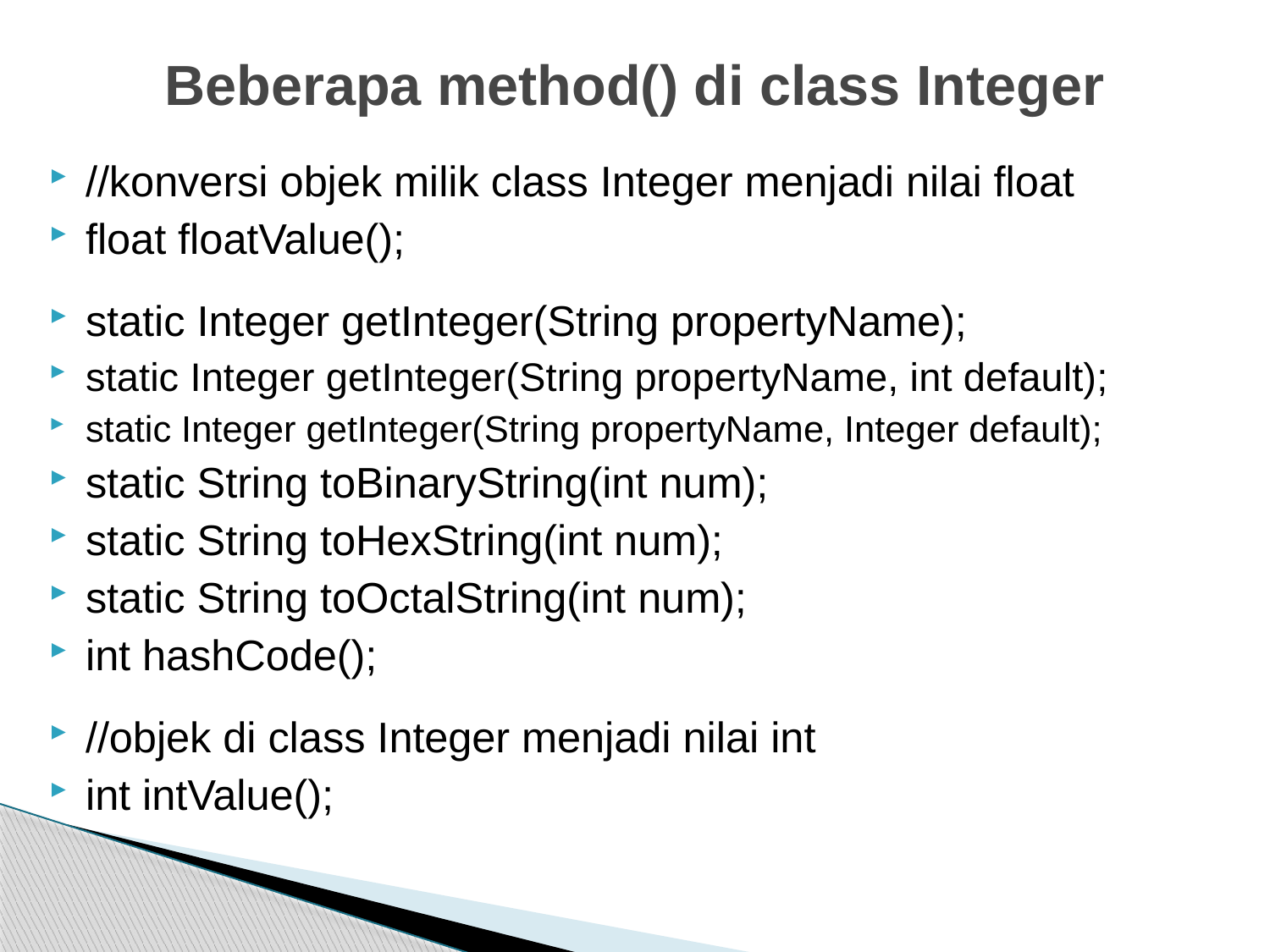

# Beberapa method() di class Integer
//konversi objek milik class Integer menjadi nilai float
float floatValue();

static Integer getInteger(String propertyName);
static Integer getInteger(String propertyName, int default);
static Integer getInteger(String propertyName, Integer default);
static String toBinaryString(int num);
static String toHexString(int num);
static String toOctalString(int num);
int hashCode();

//objek di class Integer menjadi nilai int
int intValue();